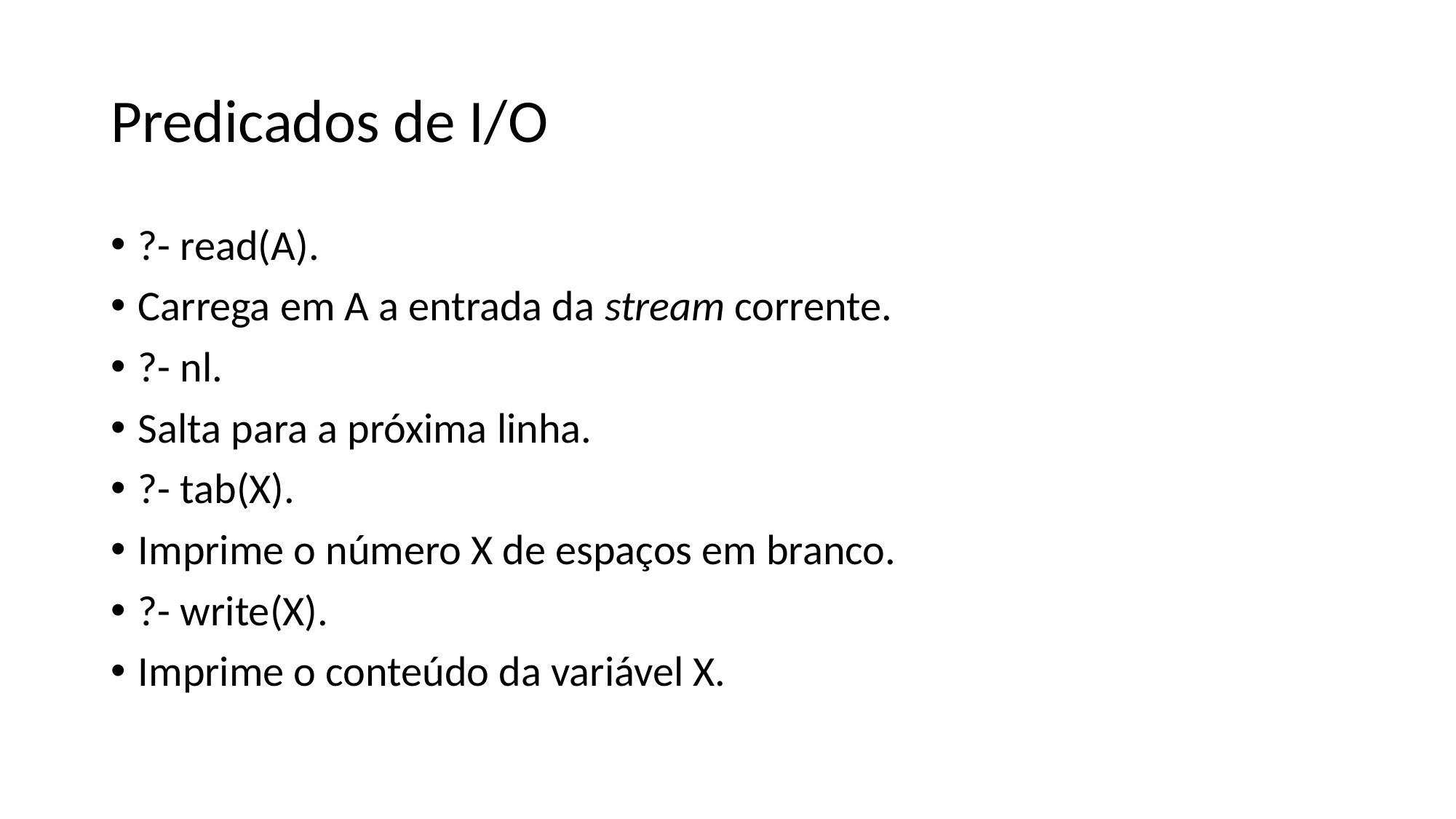

# Predicados de I/O
?- read(A).
Carrega em A a entrada da stream corrente.
?- nl.
Salta para a próxima linha.
?- tab(X).
Imprime o número X de espaços em branco.
?- write(X).
Imprime o conteúdo da variável X.